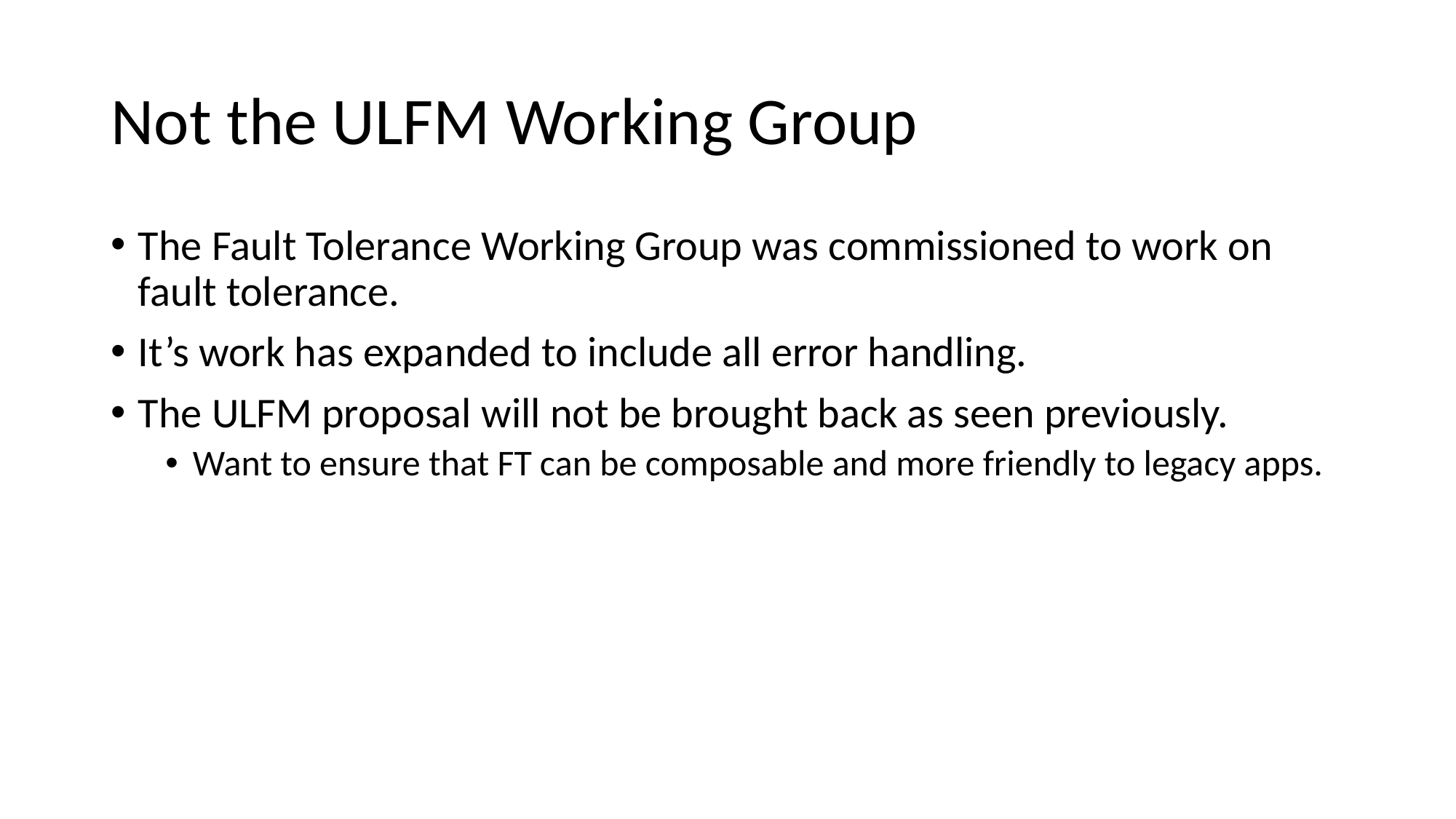

# Not the ULFM Working Group
The Fault Tolerance Working Group was commissioned to work on fault tolerance.
It’s work has expanded to include all error handling.
The ULFM proposal will not be brought back as seen previously.
Want to ensure that FT can be composable and more friendly to legacy apps.